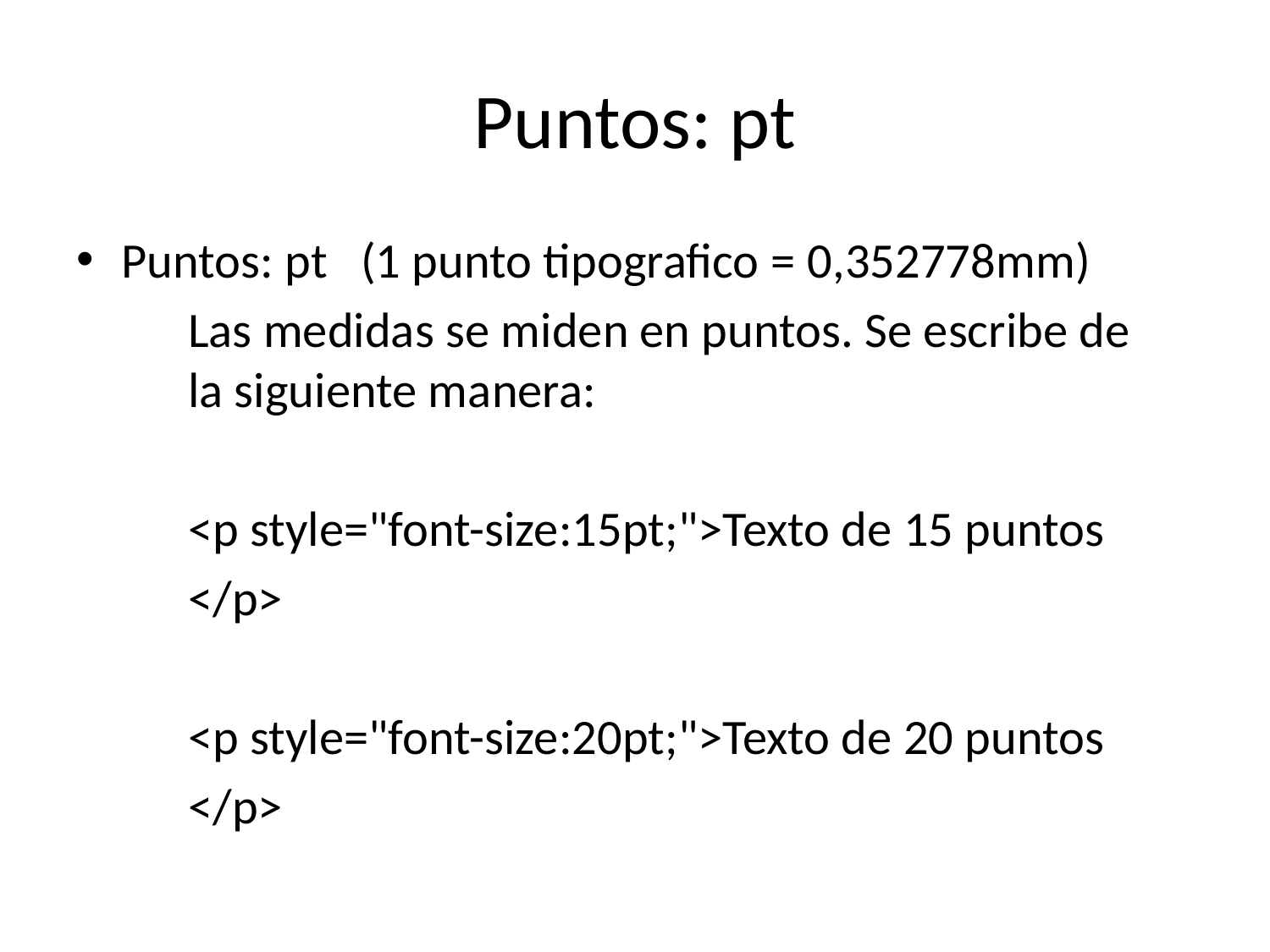

# Puntos: pt
Puntos: pt   (1 punto tipografico = 0,352778mm)
	Las medidas se miden en puntos. Se escribe de 	la siguiente manera:

	<p style="font-size:15pt;">Texto de 15 puntos
	</p>

	<p style="font-size:20pt;">Texto de 20 puntos
	</p>